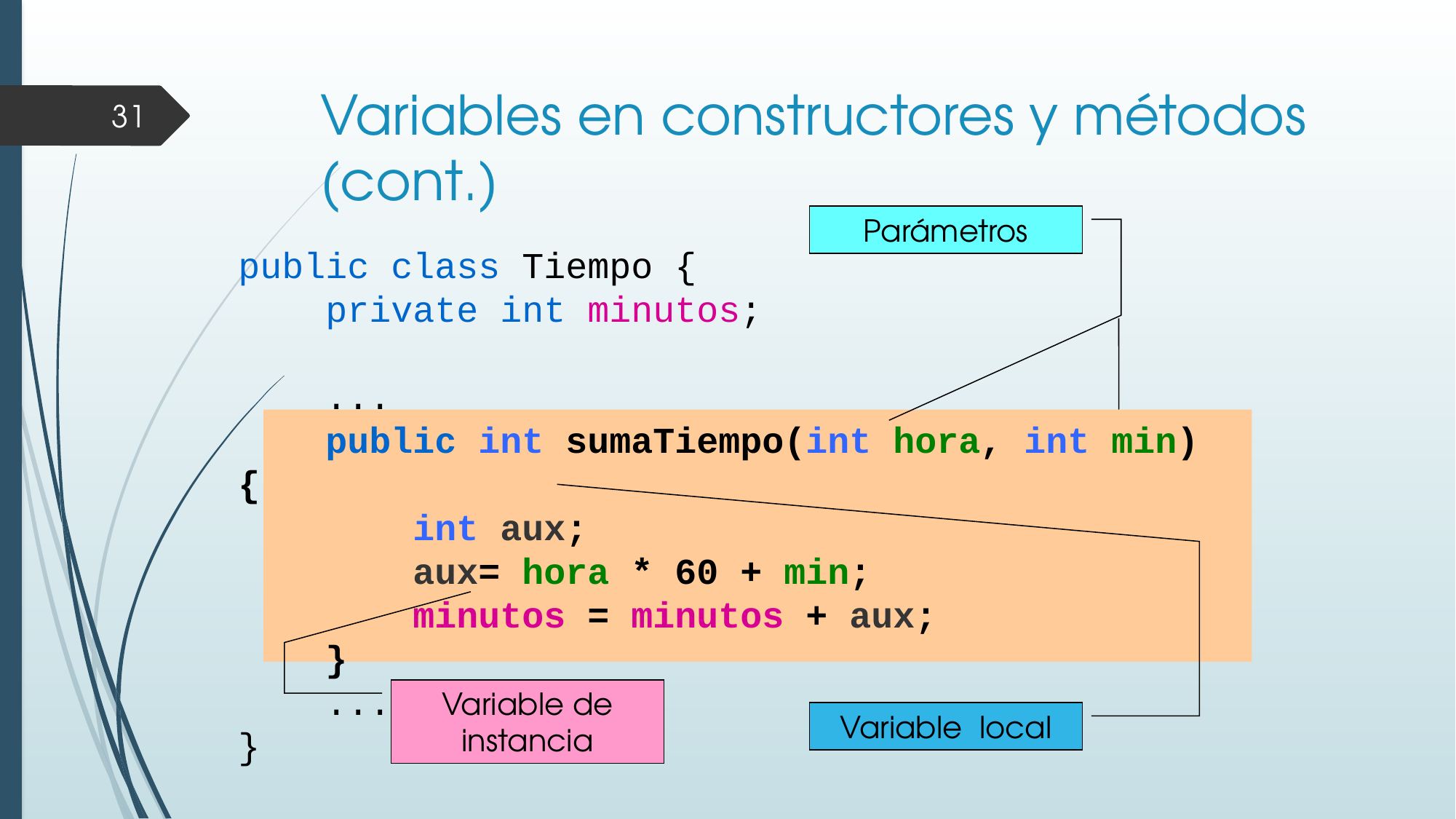

# Variables en constructores y métodos (cont.)
31
Parámetros
public class Tiempo {
    private int minutos;

    ...
    public int sumaTiempo(int hora, int min) {
        int aux;
        aux= hora * 60 + min;
        minutos = minutos + aux;
    }
    ...
}

Variable de instancia
Variable  local